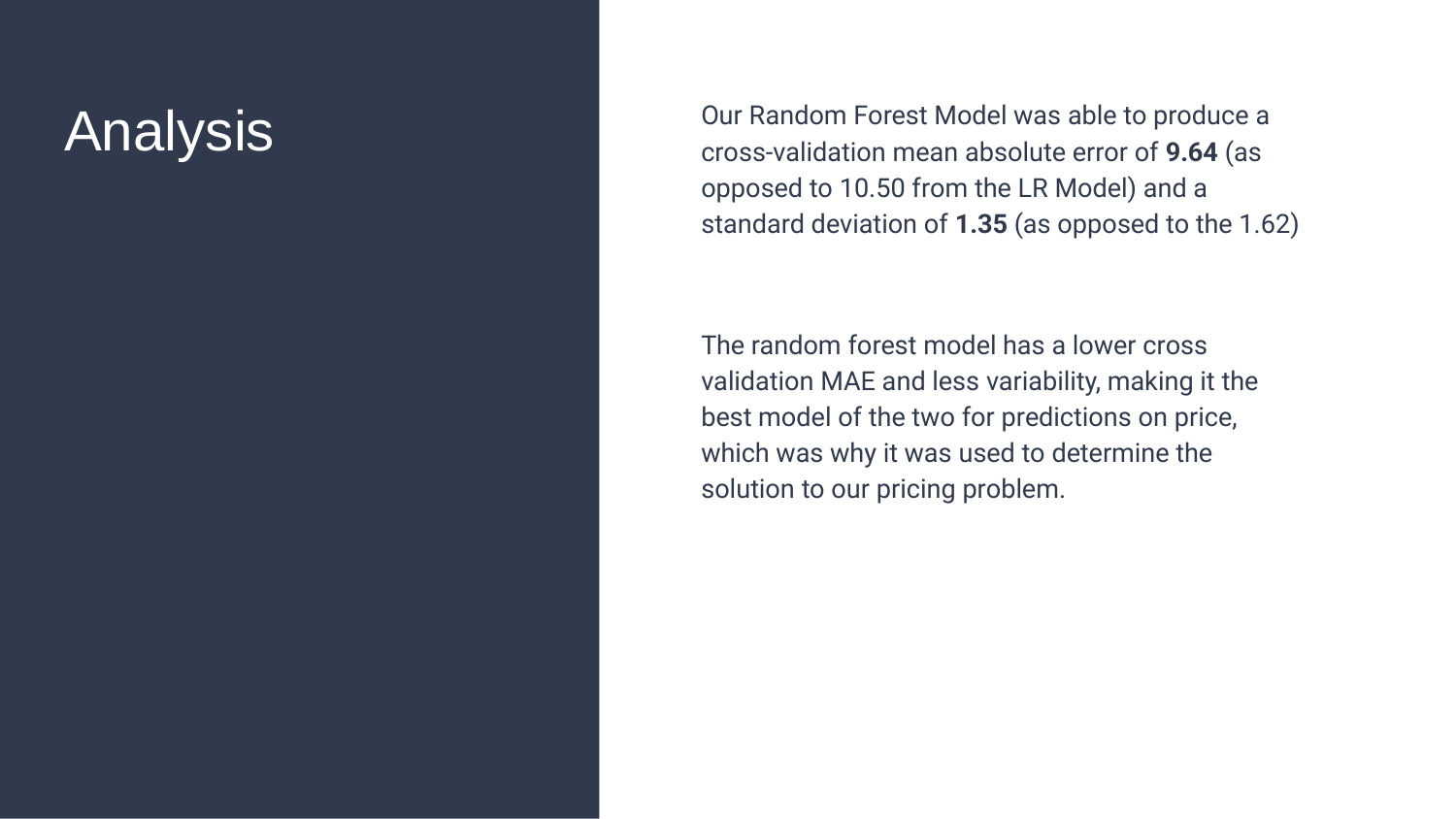

# Analysis

Our Random Forest Model was able to produce a cross-validation mean absolute error of 9.64 (as opposed to 10.50 from the LR Model) and a standard deviation of 1.35 (as opposed to the 1.62)

The random forest model has a lower cross validation MAE and less variability, making it the best model of the two for predictions on price, which was why it was used to determine the solution to our pricing problem.